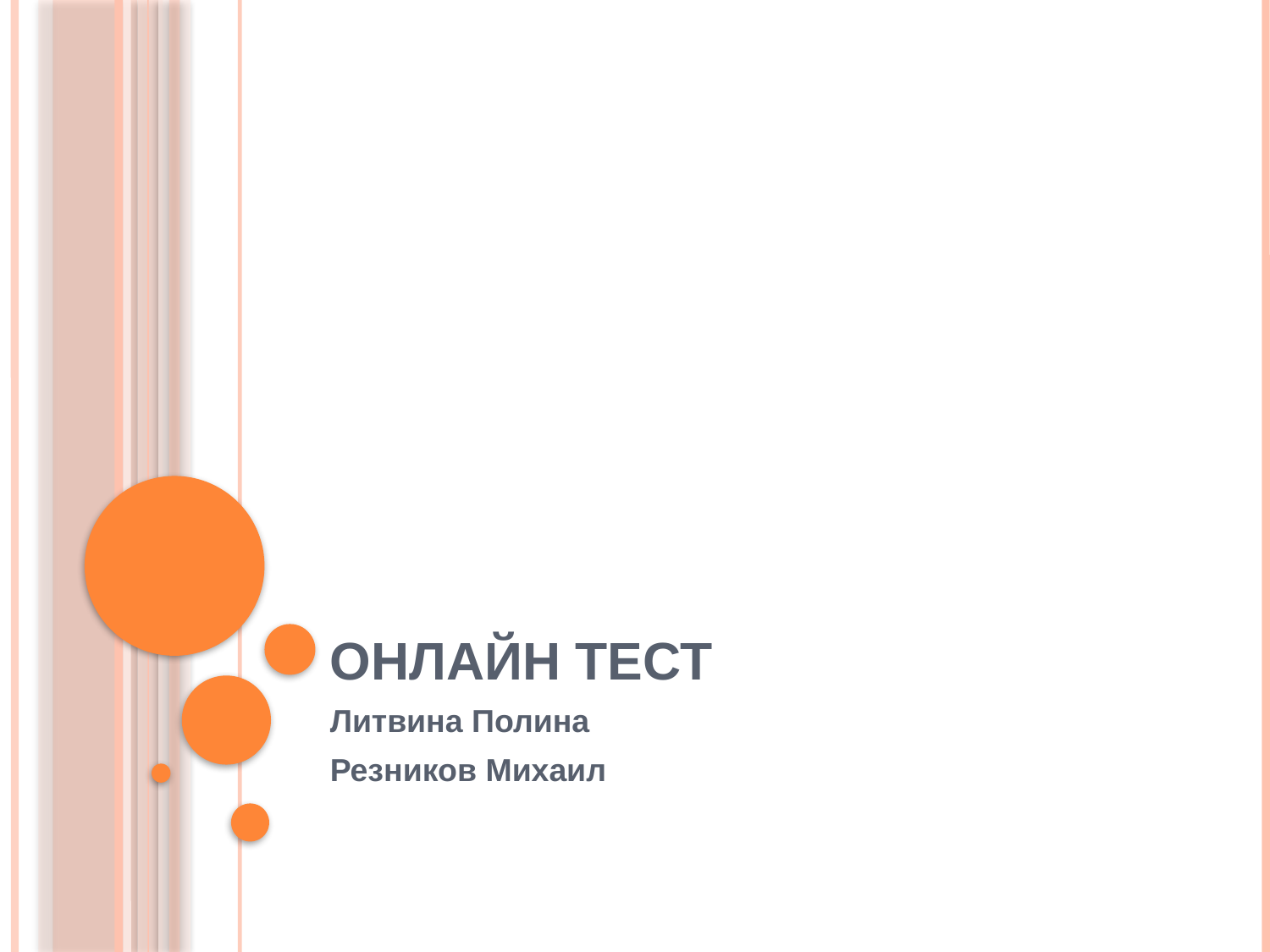

# Онлайн тест
Литвина Полина
Резников Михаил